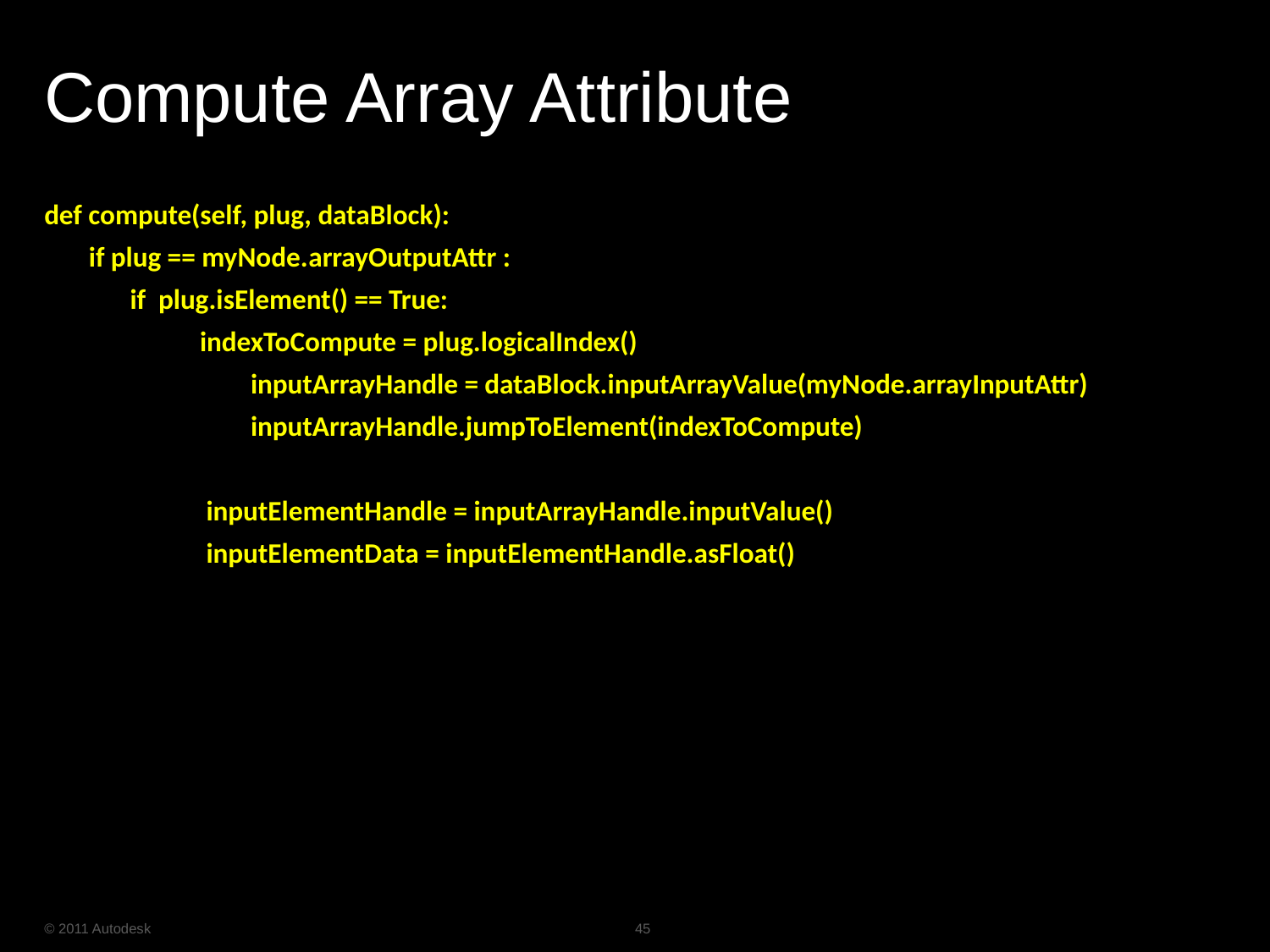

# Compute Array Attribute
def compute(self, plug, dataBlock):
       if plug == myNode.arrayOutputAttr :
	      if  plug.isElement() == True:
 	                 indexToCompute = plug.logicalIndex()
            	     inputArrayHandle = dataBlock.inputArrayValue(myNode.arrayInputAttr)
            	     inputArrayHandle.jumpToElement(indexToCompute)

	                  inputElementHandle = inputArrayHandle.inputValue()
	                  inputElementData = inputElementHandle.asFloat()